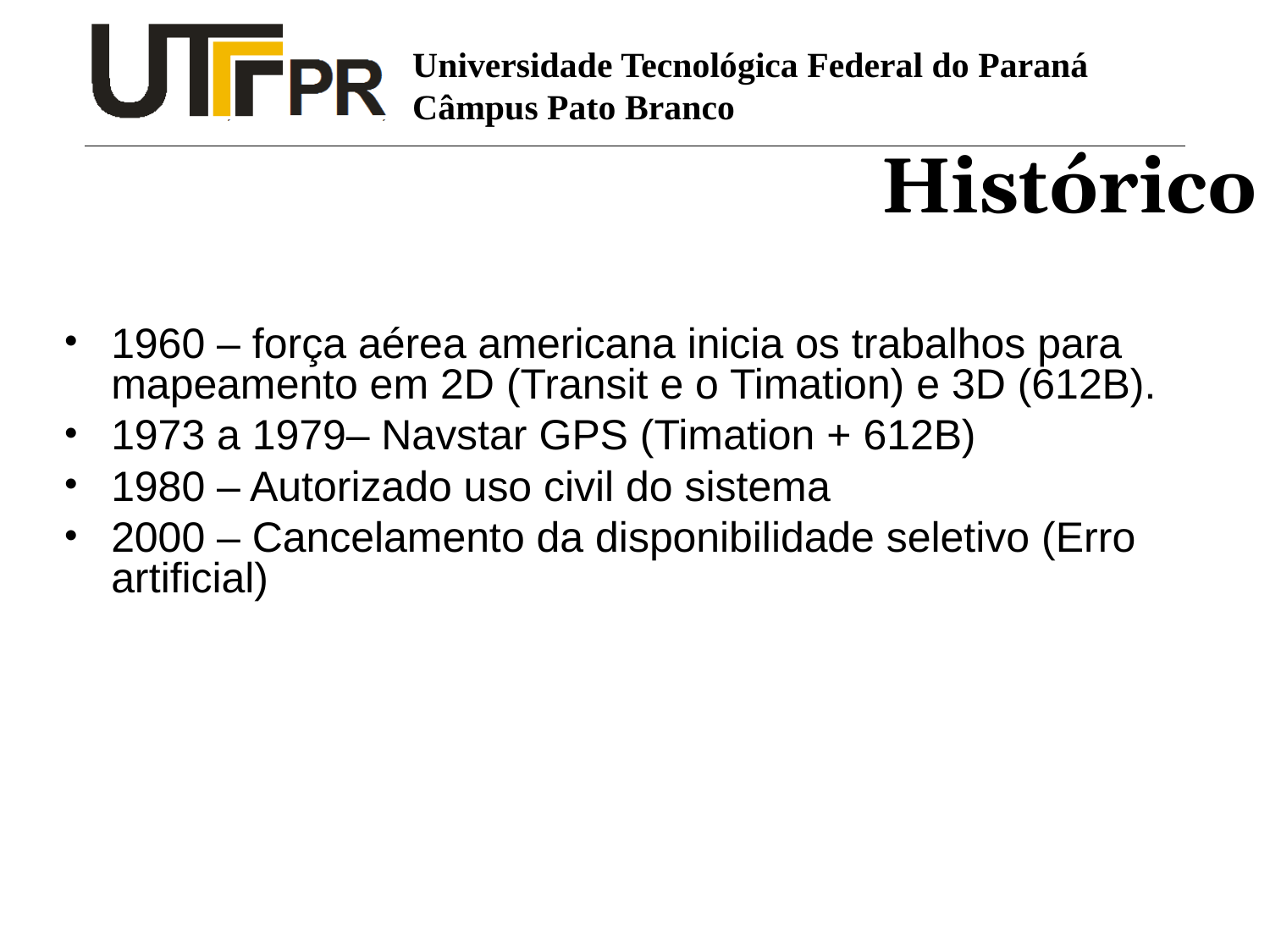

# Histórico

1960 – força aérea americana inicia os trabalhos para mapeamento em 2D (Transit e o Timation) e 3D (612B).
1973 a 1979– Navstar GPS (Timation + 612B)
1980 – Autorizado uso civil do sistema
2000 – Cancelamento da disponibilidade seletivo (Erro artificial)